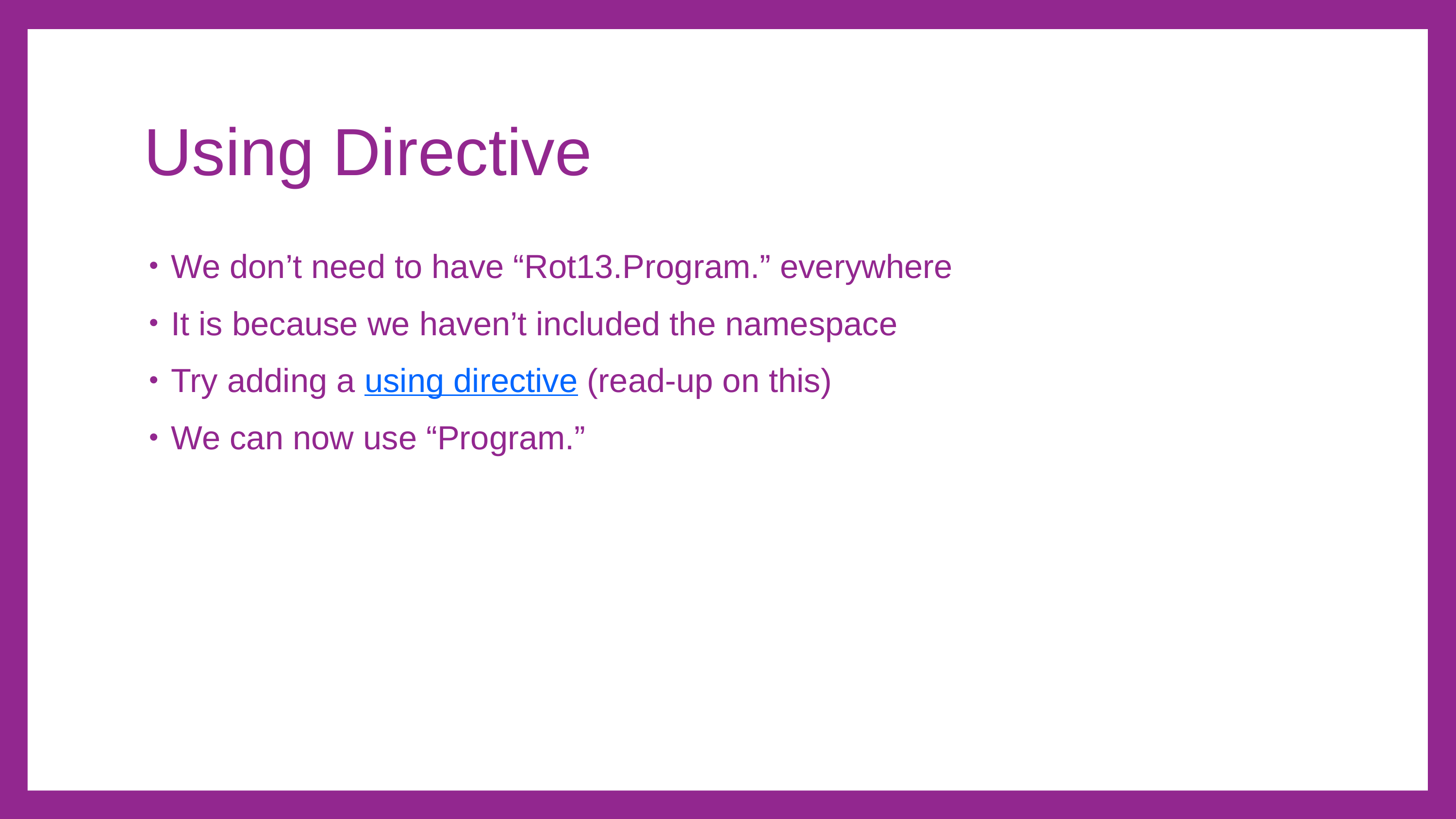

# Using Directive
We don’t need to have “Rot13.Program.” everywhere
It is because we haven’t included the namespace
Try adding a using directive (read-up on this)
We can now use “Program.”